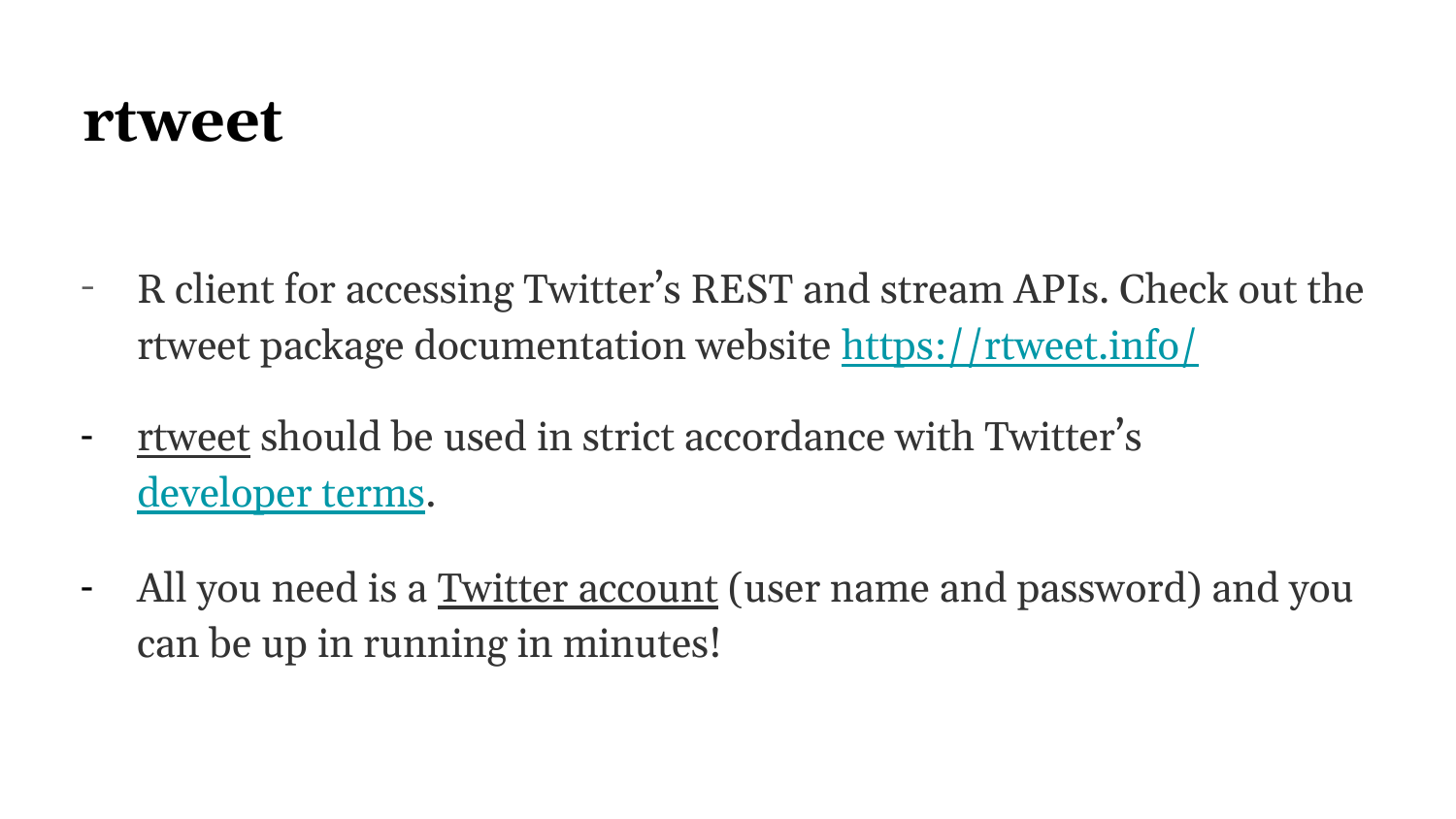

# rtweet
R client for accessing Twitter’s REST and stream APIs. Check out the rtweet package documentation website https://rtweet.info/
rtweet should be used in strict accordance with Twitter’s developer terms.
All you need is a Twitter account (user name and password) and you can be up in running in minutes!